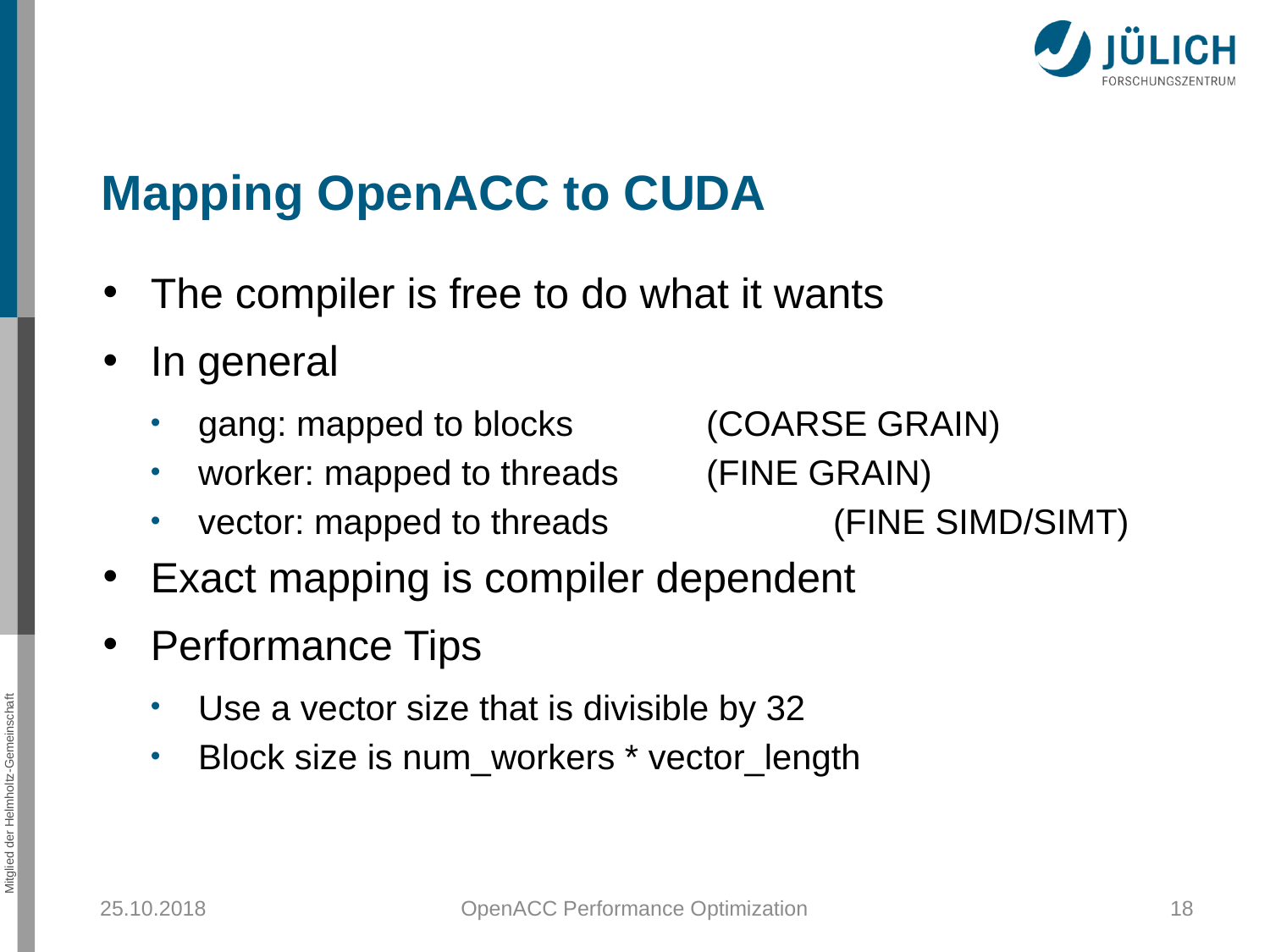

# Mapping OpenACC to CUDA
The compiler is free to do what it wants
In general
gang: mapped to blocks		(COARSE GRAIN)
worker: mapped to threads	(FINE GRAIN)
vector: mapped to threads		(FINE SIMD/SIMT)
Exact mapping is compiler dependent
Performance Tips
Use a vector size that is divisible by 32
Block size is num_workers * vector_length
25.10.2018
OpenACC Performance Optimization
18